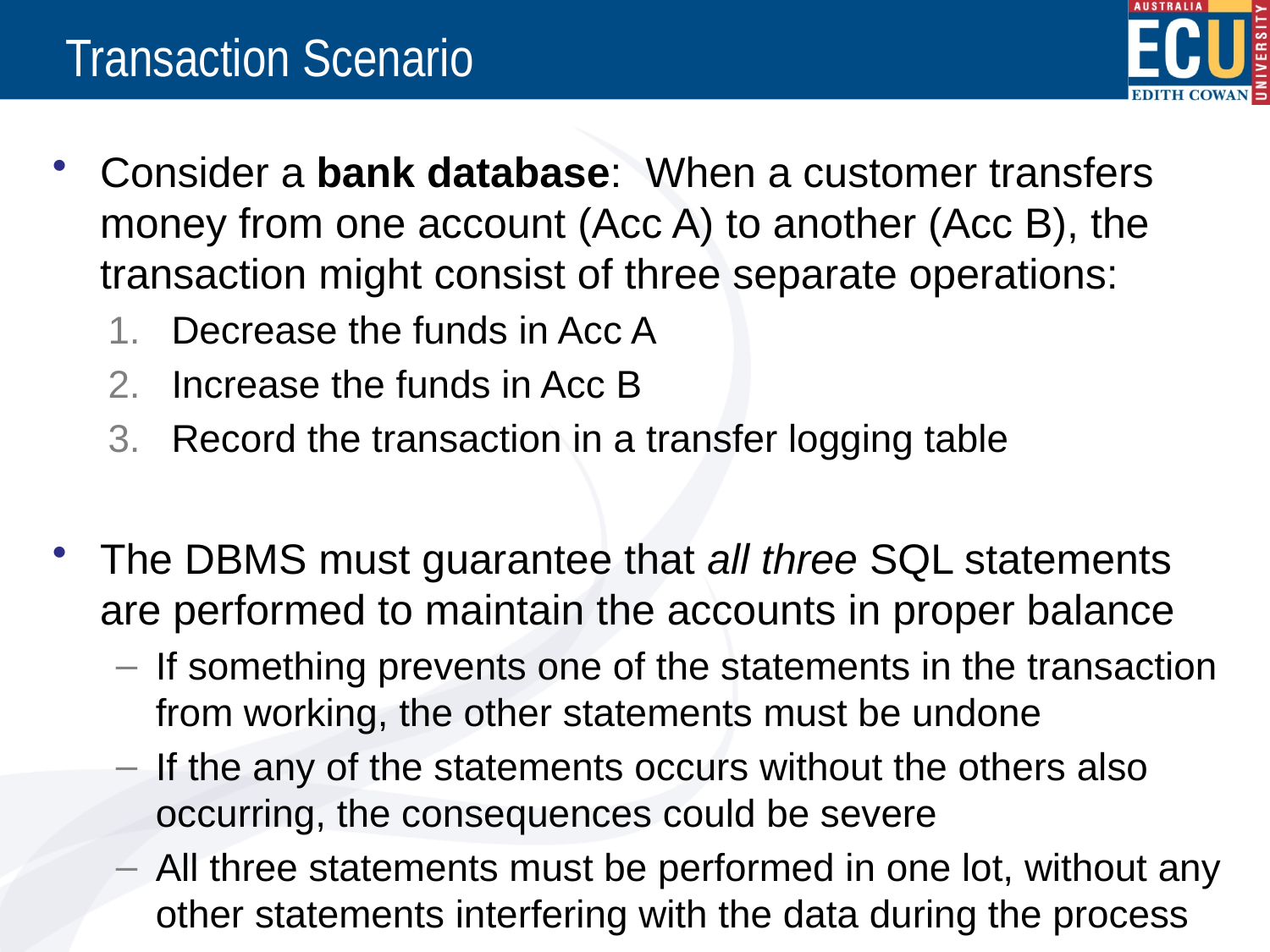

# Transaction Scenario
Consider a bank database:  When a customer transfers money from one account (Acc A) to another (Acc B), the transaction might consist of three separate operations:
Decrease the funds in Acc A
Increase the funds in Acc B
Record the transaction in a transfer logging table

The DBMS must guarantee that all three SQL statements are performed to maintain the accounts in proper balance
If something prevents one of the statements in the transaction from working, the other statements must be undone
If the any of the statements occurs without the others also occurring, the consequences could be severe
All three statements must be performed in one lot, without any other statements interfering with the data during the process